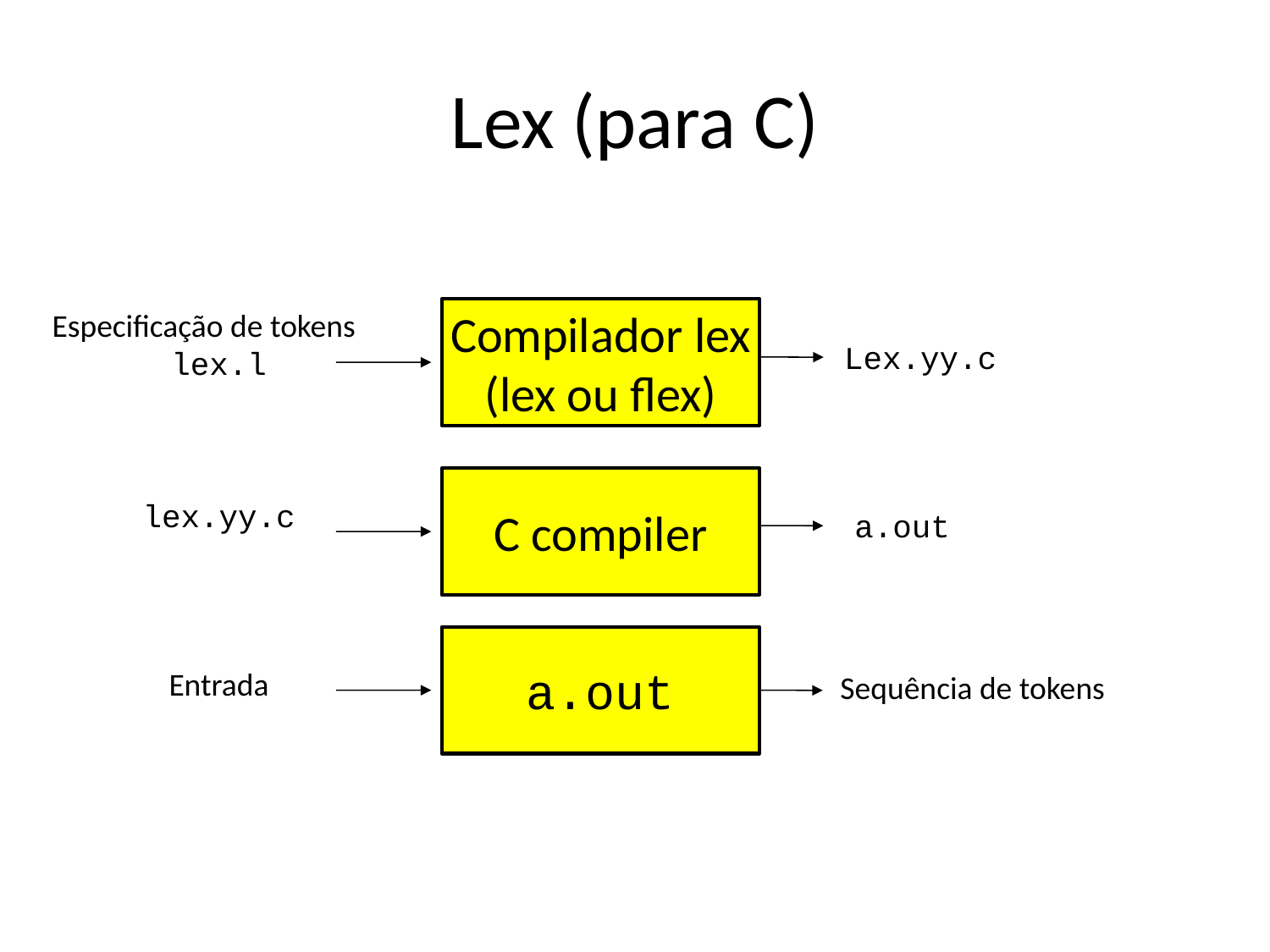

Lex (para C)
Especificação de tokens
lex.l
Compilador lex
(lex ou flex)
Lex.yy.c

C compiler
lex.yy.c
a.out

a.out
Entrada
Sequência de tokens